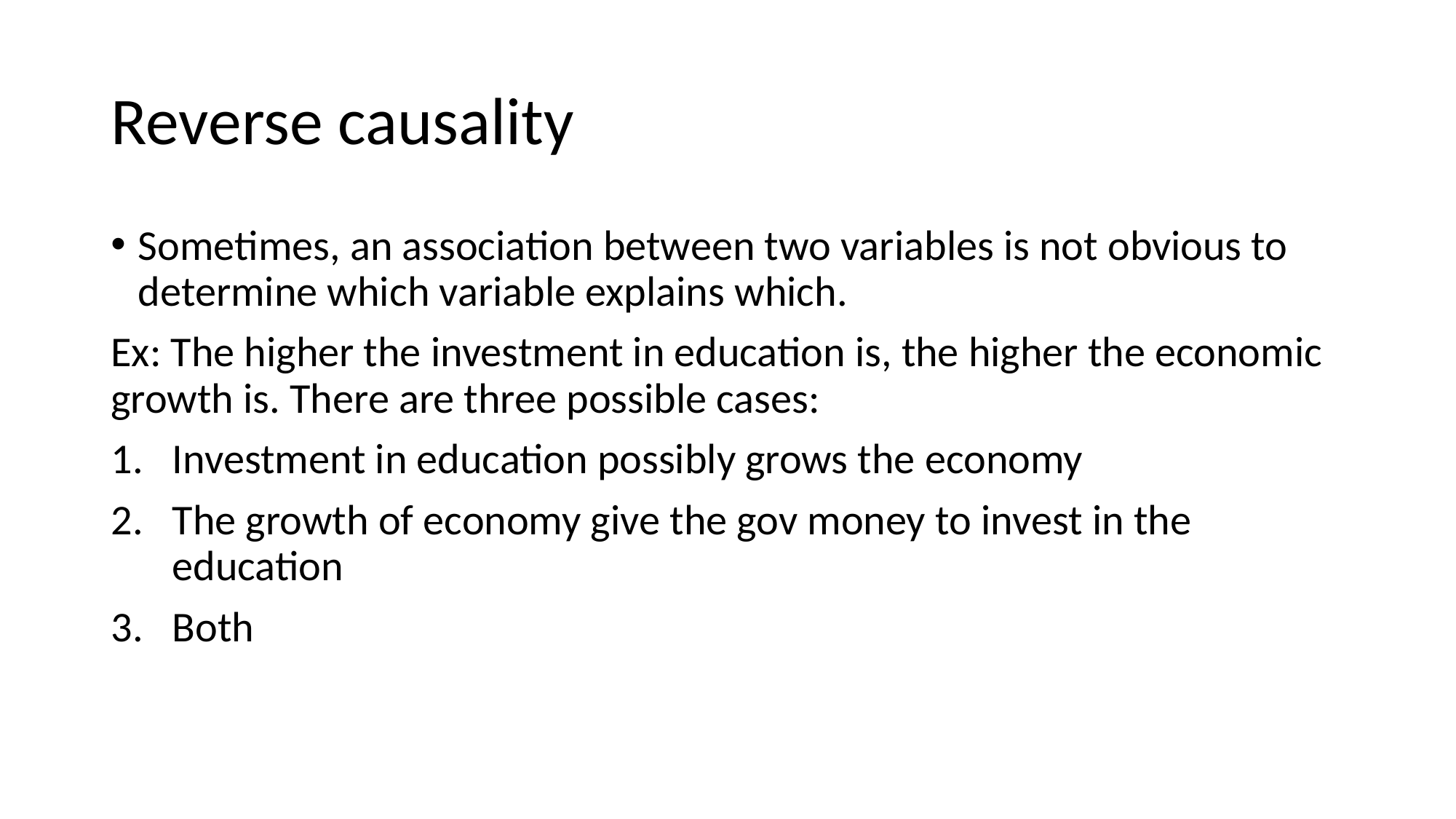

# Reverse causality
Sometimes, an association between two variables is not obvious to determine which variable explains which.
Ex: The higher the investment in education is, the higher the economic growth is. There are three possible cases:
Investment in education possibly grows the economy
The growth of economy give the gov money to invest in the education
Both